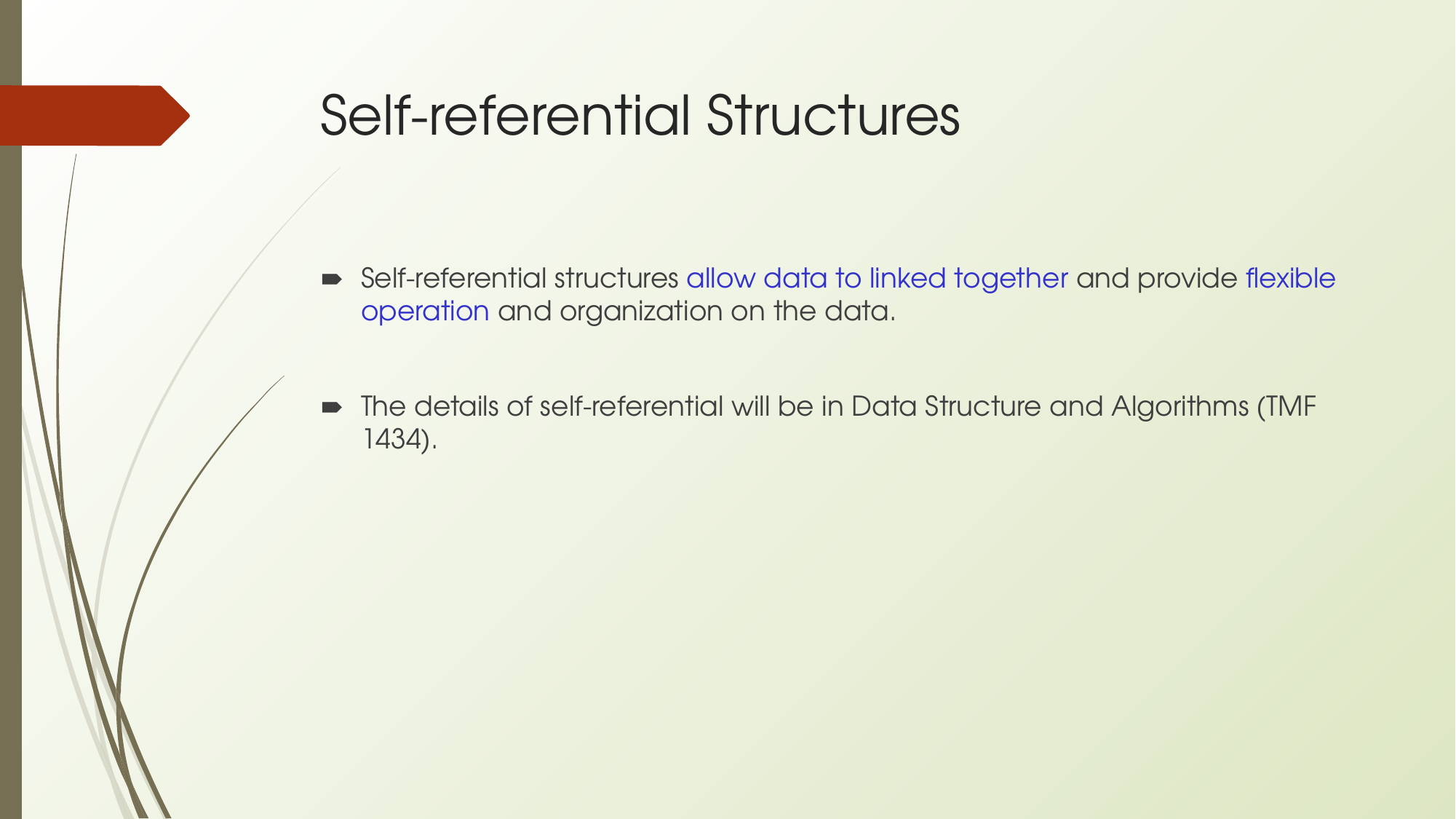

# Self-referential Structures
Self-referential structures allow data to linked together and provide flexible operation and organization on the data.

The details of self-referential will be in Data Structure and Algorithms (TMF 1434).